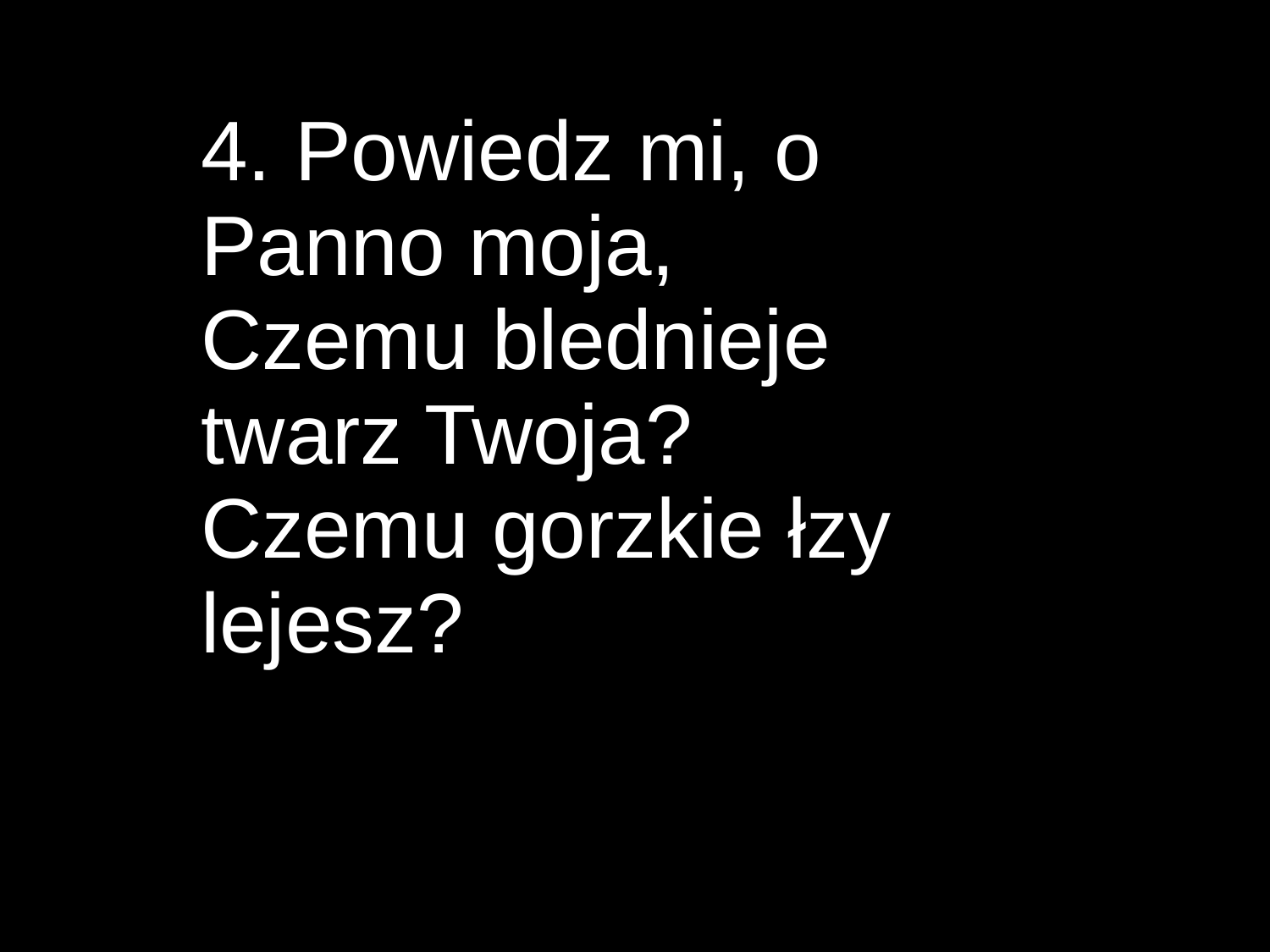

4. Powiedz mi, o Panno moja, Czemu blednieje twarz Twoja?
Czemu gorzkie łzy lejesz?